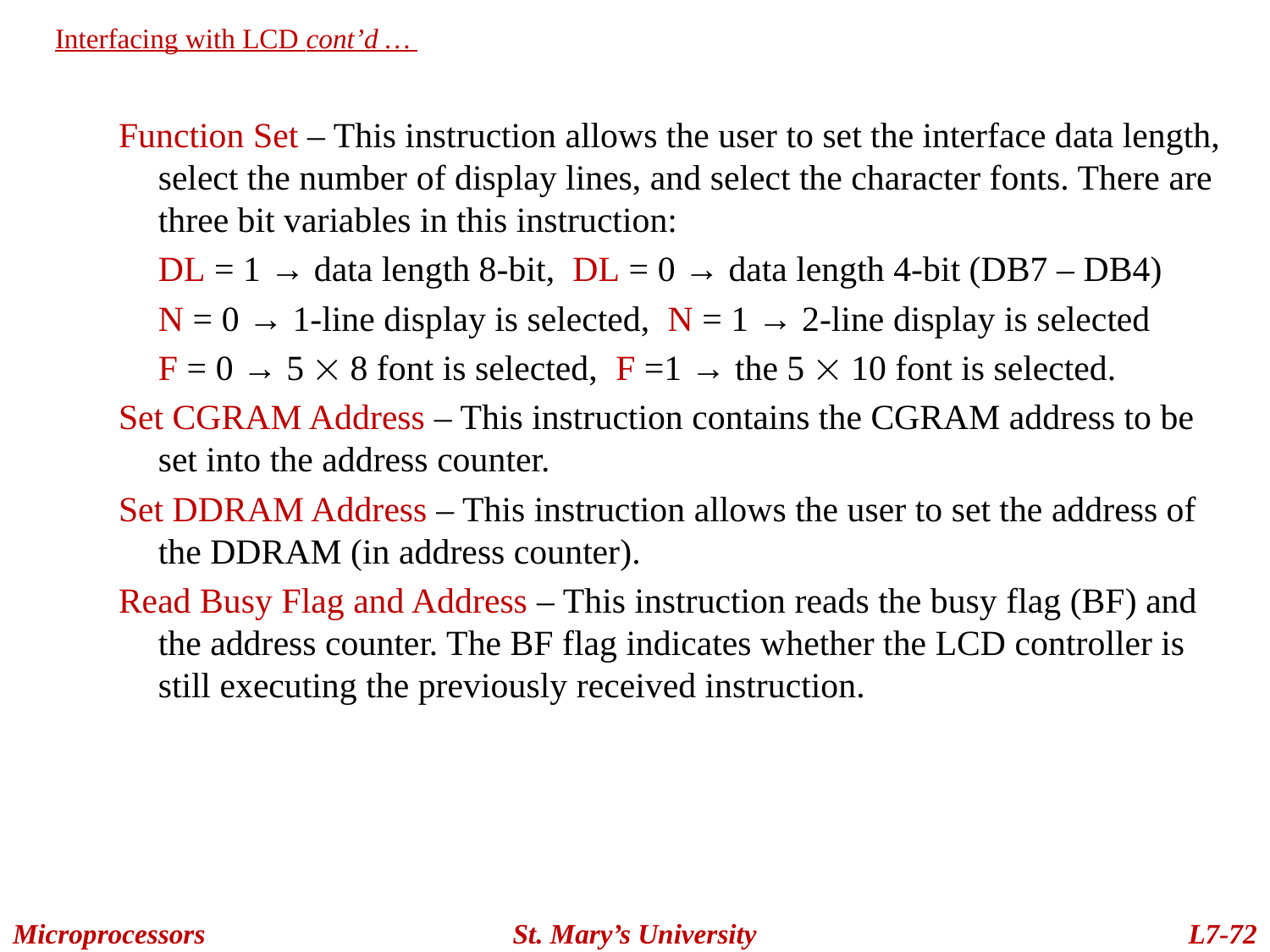

Interfacing with LCD cont’d …
Function Set – This instruction allows the user to set the interface data length, select the number of display lines, and select the character fonts. There are three bit variables in this instruction:
	DL = 1 → data length 8-bit,  DL = 0 → data length 4-bit (DB7 – DB4)
	N = 0 → 1-line display is selected,  N = 1 → 2-line display is selected
	F = 0 → 5 × 8 font is selected,  F =1 → the 5 × 10 font is selected.
Set CGRAM Address – This instruction contains the CGRAM address to be set into the address counter.
Set DDRAM Address – This instruction allows the user to set the address of the DDRAM (in address counter).
Read Busy Flag and Address – This instruction reads the busy flag (BF) and the address counter. The BF flag indicates whether the LCD controller is still executing the previously received instruction.
Microprocessors
St. Mary’s University
L7-72